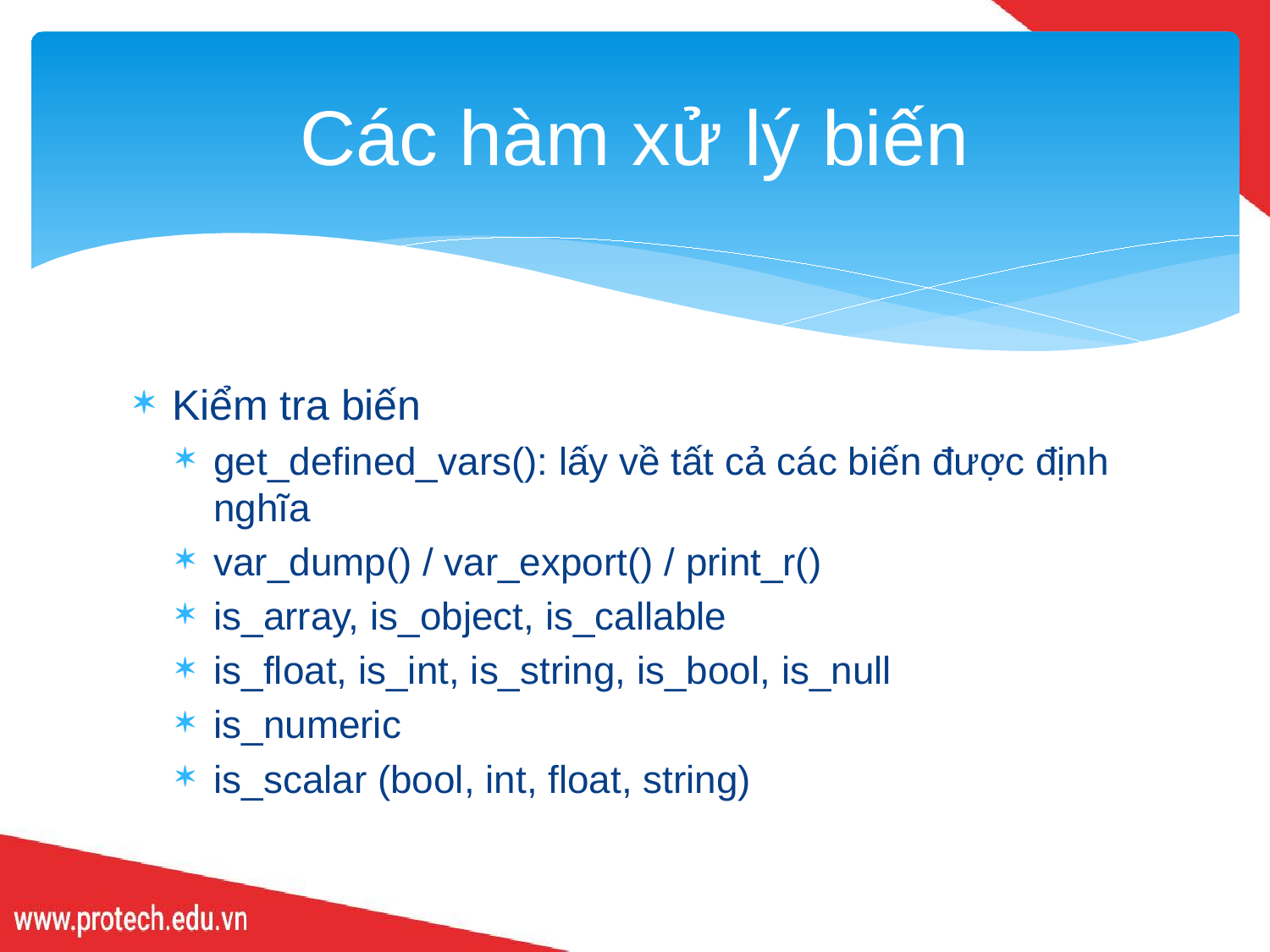

# Các hàm xử lý biến
Kiểm tra biến
get_defined_vars(): lấy về tất cả các biến được định nghĩa
var_dump() / var_export() / print_r()
is_array, is_object, is_callable
is_float, is_int, is_string, is_bool, is_null
is_numeric
is_scalar (bool, int, float, string)